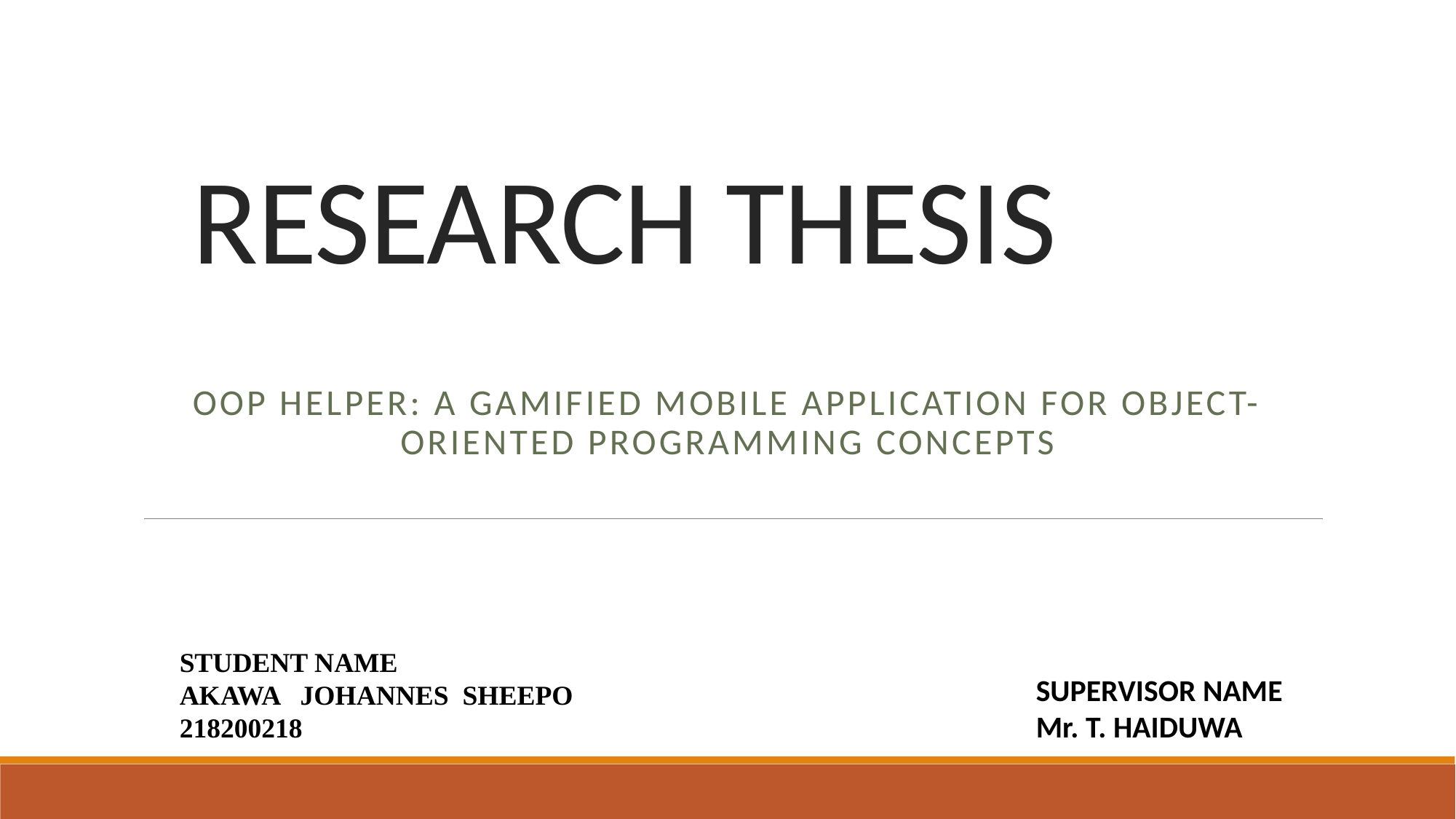

# RESEARCH THESIS
OOP HELPER: A GAMIFIED MOBILE APPLICATION FOR OBJECT-ORIENTED PROGRAMMING CONCEPTS
STUDENT NAME
AKAWA   JOHANNES  SHEEPO
218200218
SUPERVISOR NAME
Mr. T. HAIDUWA